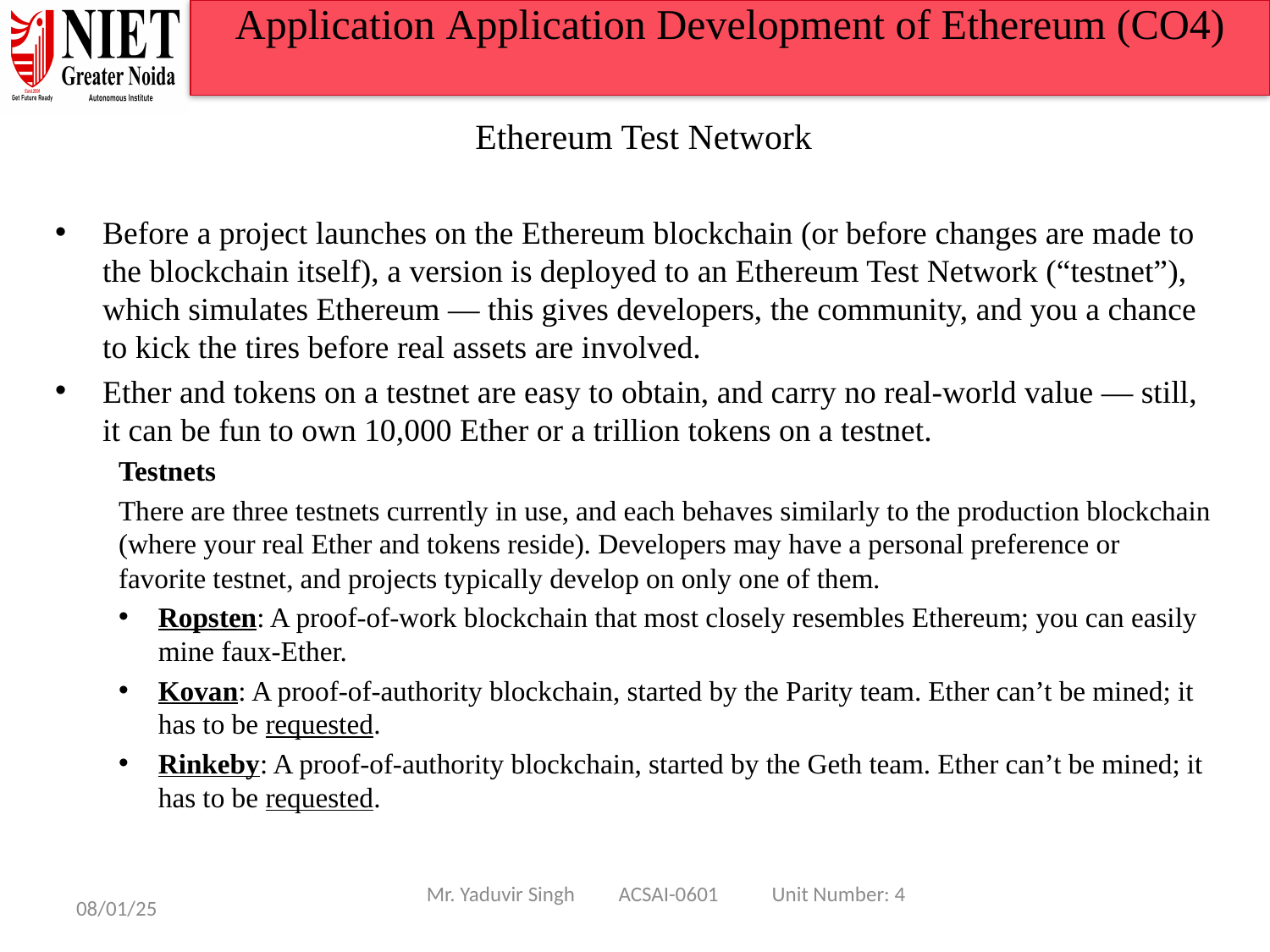

Application Application Development of Ethereum (CO4)

  Ethereum Test Network

Before a project launches on the Ethereum blockchain (or before changes are made to the blockchain itself), a version is deployed to an Ethereum Test Network (“testnet”), which simulates Ethereum — this gives developers, the community, and you a chance to kick the tires before real assets are involved.
Ether and tokens on a testnet are easy to obtain, and carry no real-world value — still, it can be fun to own 10,000 Ether or a trillion tokens on a testnet.
Testnets
There are three testnets currently in use, and each behaves similarly to the production blockchain (where your real Ether and tokens reside). Developers may have a personal preference or favorite testnet, and projects typically develop on only one of them.
Ropsten: A proof-of-work blockchain that most closely resembles Ethereum; you can easily mine faux-Ether.
Kovan: A proof-of-authority blockchain, started by the Parity team. Ether can’t be mined; it has to be requested.
Rinkeby: A proof-of-authority blockchain, started by the Geth team. Ether can’t be mined; it has to be requested.

Mr. Yaduvir Singh         ACSAI-0601           Unit Number: 4
08/01/25